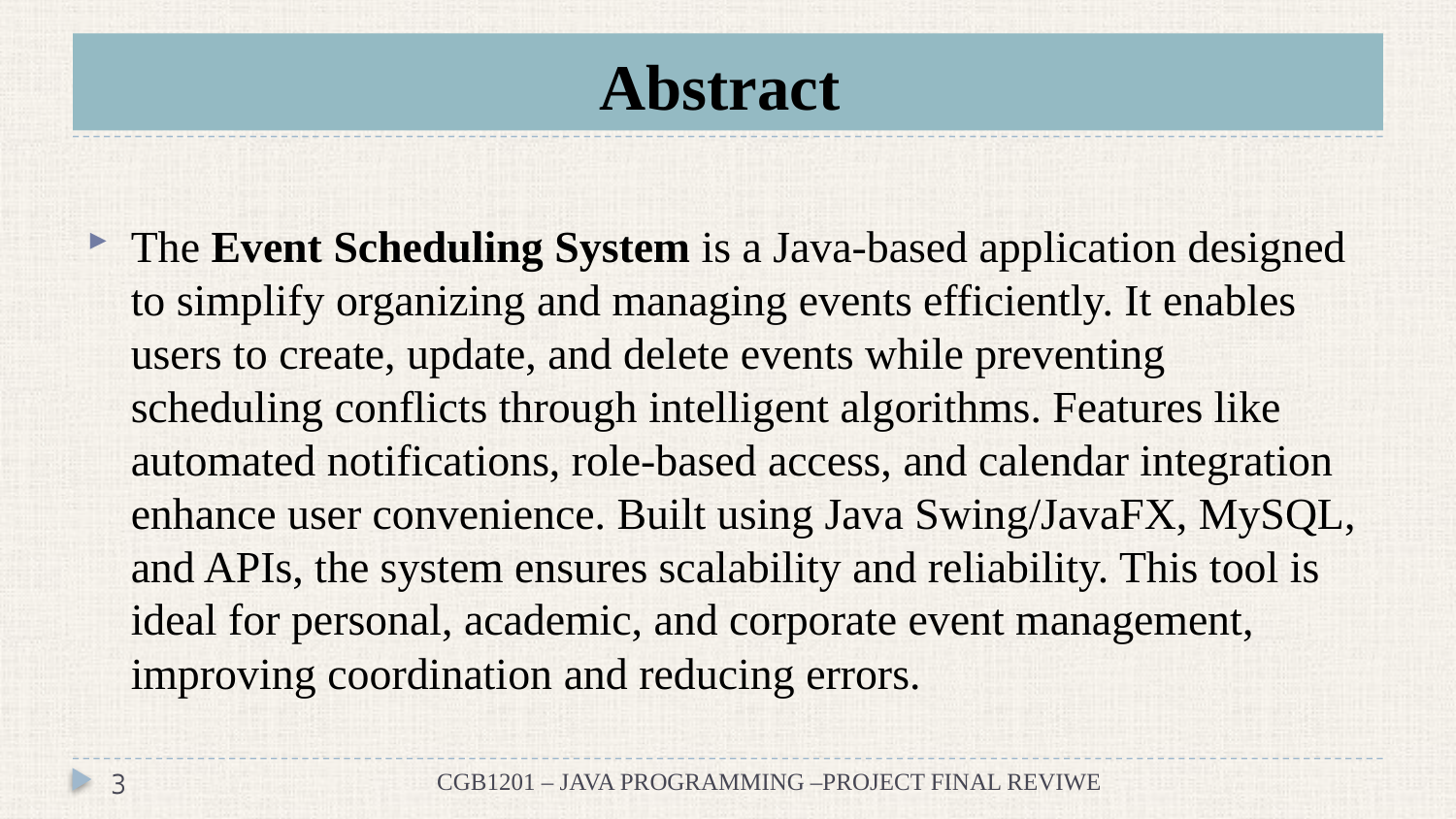

# Abstract

The Event Scheduling System is a Java-based application designed to simplify organizing and managing events efficiently. It enables users to create, update, and delete events while preventing scheduling conflicts through intelligent algorithms. Features like automated notifications, role-based access, and calendar integration enhance user convenience. Built using Java Swing/JavaFX, MySQL, and APIs, the system ensures scalability and reliability. This tool is ideal for personal, academic, and corporate event management, improving coordination and reducing errors.

3
CGB1201 – JAVA PROGRAMMING –PROJECT FINAL REVIWE